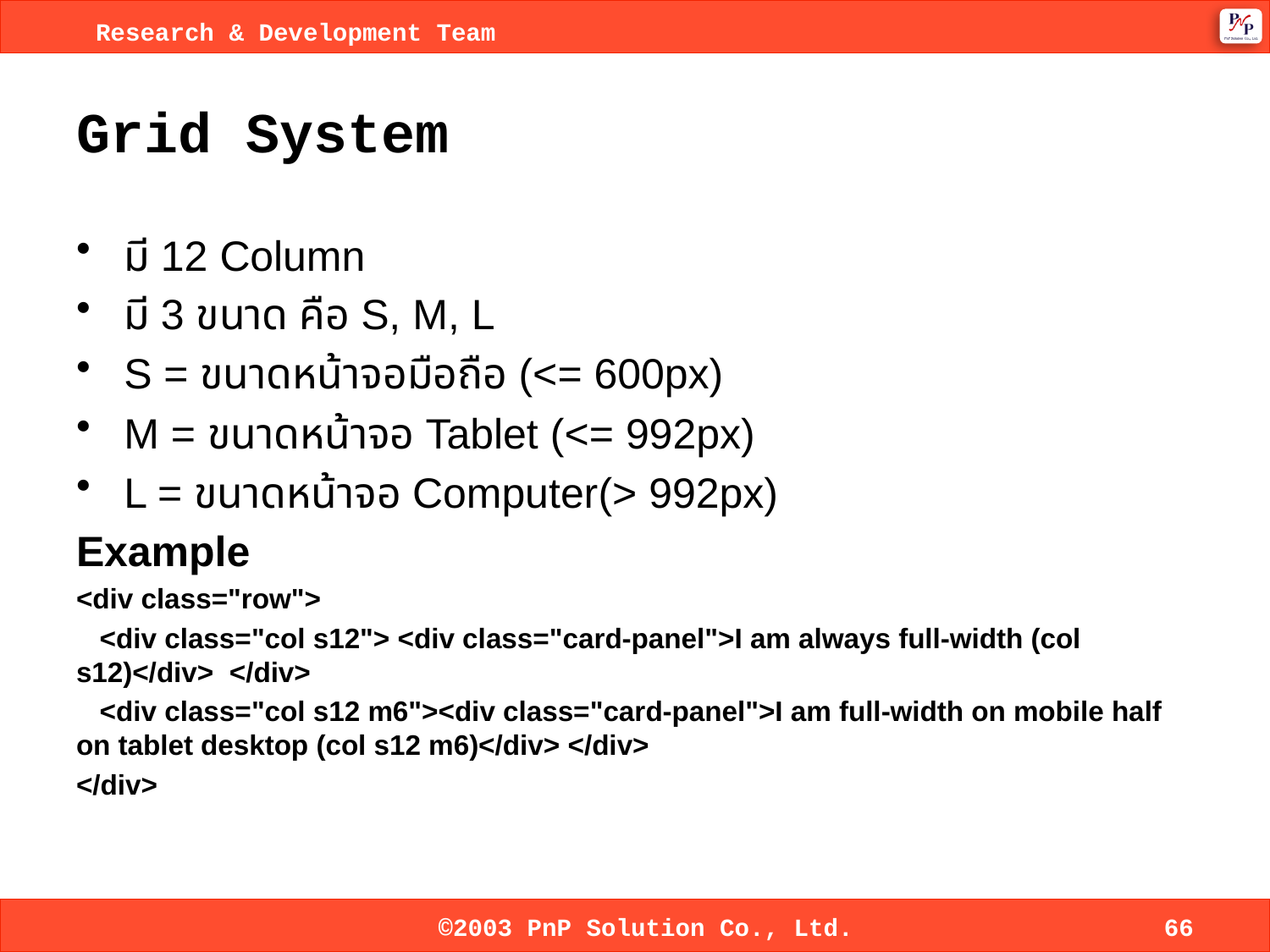

# Grid System
มี 12 Column
มี 3 ขนาด คือ S, M, L
S = ขนาดหน้าจอมือถือ (<= 600px)
M = ขนาดหน้าจอ Tablet (<= 992px)
L = ขนาดหน้าจอ Computer(> 992px)
Example
<div class="row">
   <div class="col s12"> <div class="card-panel">I am always full-width (col s12)</div>  </div>
   <div class="col s12 m6"><div class="card-panel">I am full-width on mobile half on tablet desktop (col s12 m6)</div> </div>
</div>

©2003 PnP Solution Co., Ltd.
66